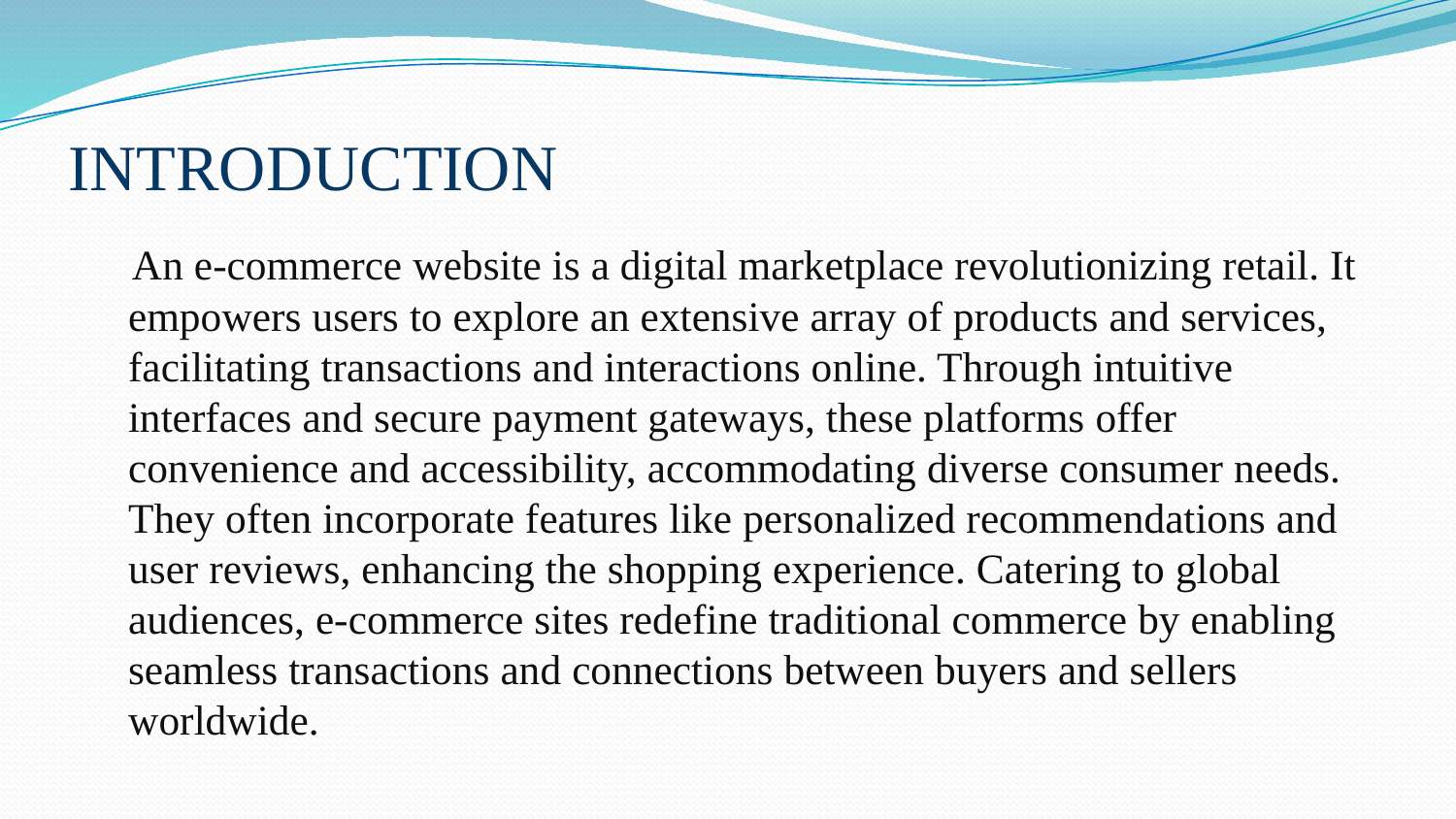

# INTRODUCTION
    An e-commerce website is a digital marketplace revolutionizing retail. It empowers users to explore an extensive array of products and services, facilitating transactions and interactions online. Through intuitive interfaces and secure payment gateways, these platforms offer convenience and accessibility, accommodating diverse consumer needs. They often incorporate features like personalized recommendations and user reviews, enhancing the shopping experience. Catering to global audiences, e-commerce sites redefine traditional commerce by enabling seamless transactions and connections between buyers and sellers worldwide.